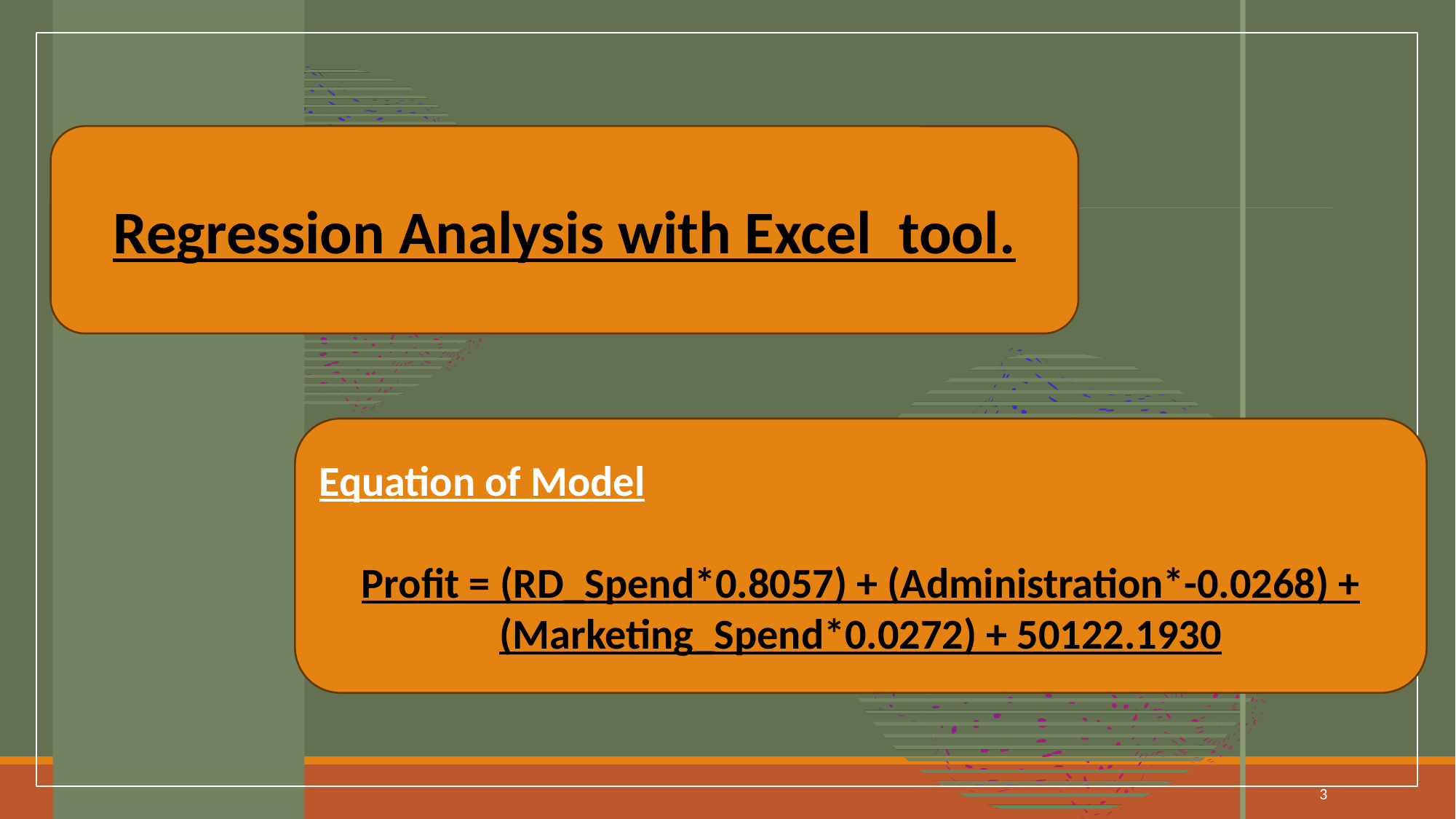

Regression Analysis with Excel  tool.
Equation of Model

Profit = (RD_Spend*0.8057) + (Administration*-0.0268) + (Marketing_Spend*0.0272) + 50122.1930
3